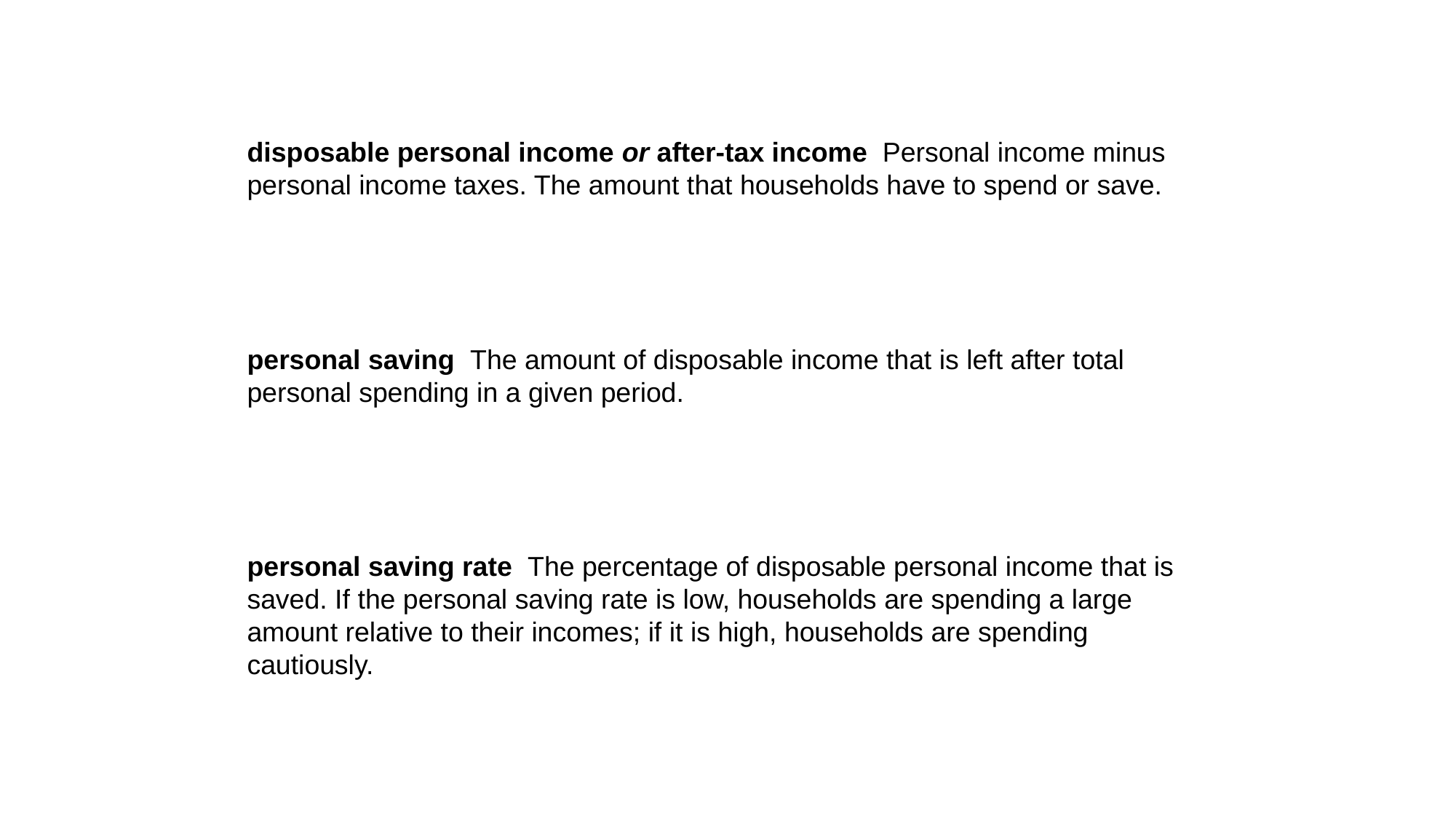

disposable personal income or after-tax income  Personal income minus personal income taxes. The amount that households have to spend or save.
personal saving  The amount of disposable income that is left after total personal spending in a given period.
personal saving rate  The percentage of disposable personal income that is saved. If the personal saving rate is low, households are spending a large amount relative to their incomes; if it is high, households are spending cautiously.